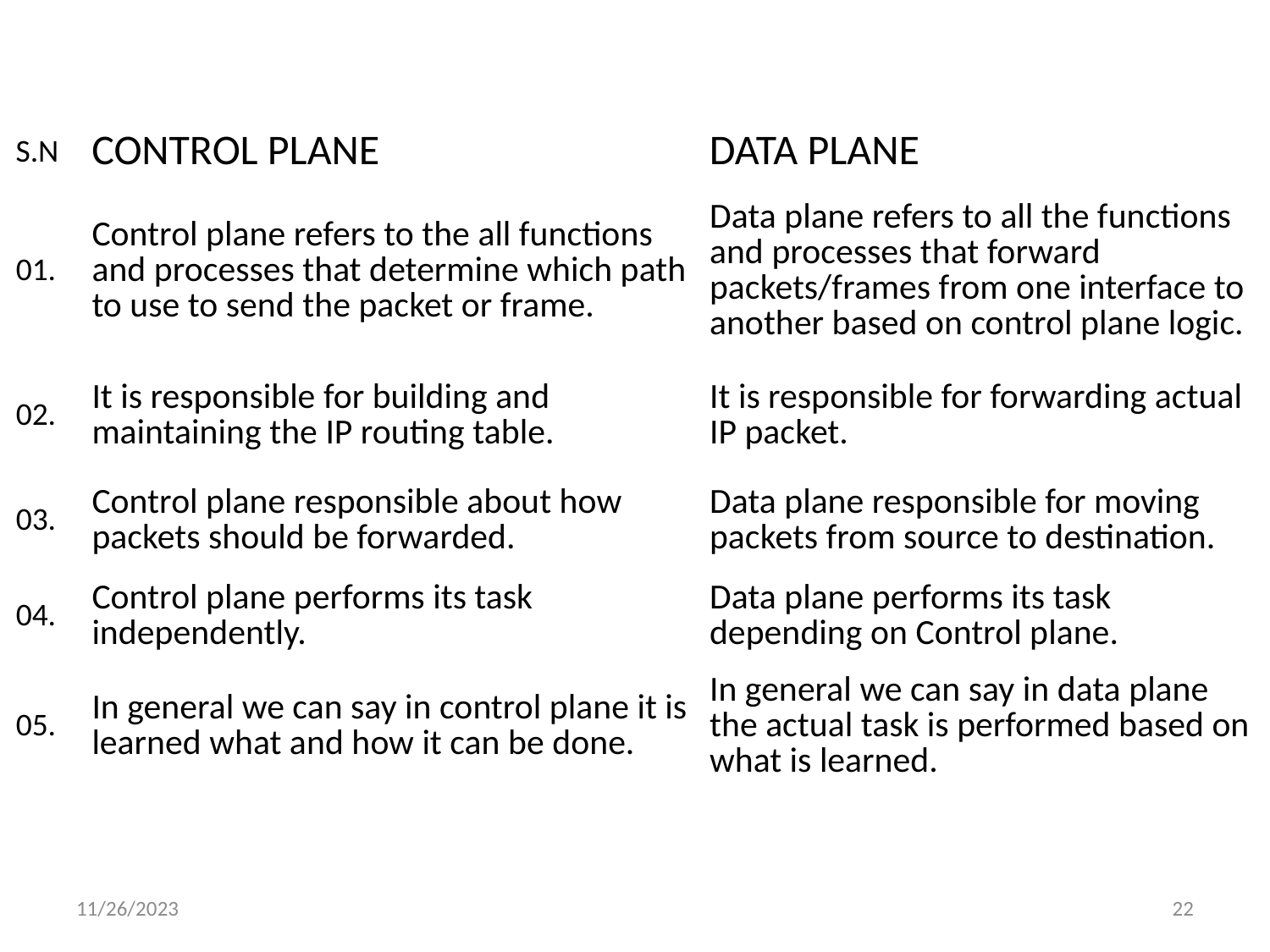

# Difference between Control Plane & Data Plane
| S.N | CONTROL PLANE | DATA PLANE |
| --- | --- | --- |
| 01. | Control plane refers to the all functions and processes that determine which path to use to send the packet or frame. | Data plane refers to all the functions and processes that forward packets/frames from one interface to another based on control plane logic. |
| 02. | It is responsible for building and maintaining the IP routing table. | It is responsible for forwarding actual IP packet. |
| 03. | Control plane responsible about how packets should be forwarded. | Data plane responsible for moving packets from source to destination. |
| 04. | Control plane performs its task independently. | Data plane performs its task depending on Control plane. |
| 05. | In general we can say in control plane it is learned what and how it can be done. | In general we can say in data plane the actual task is performed based on what is learned. |

11/26/2023
22